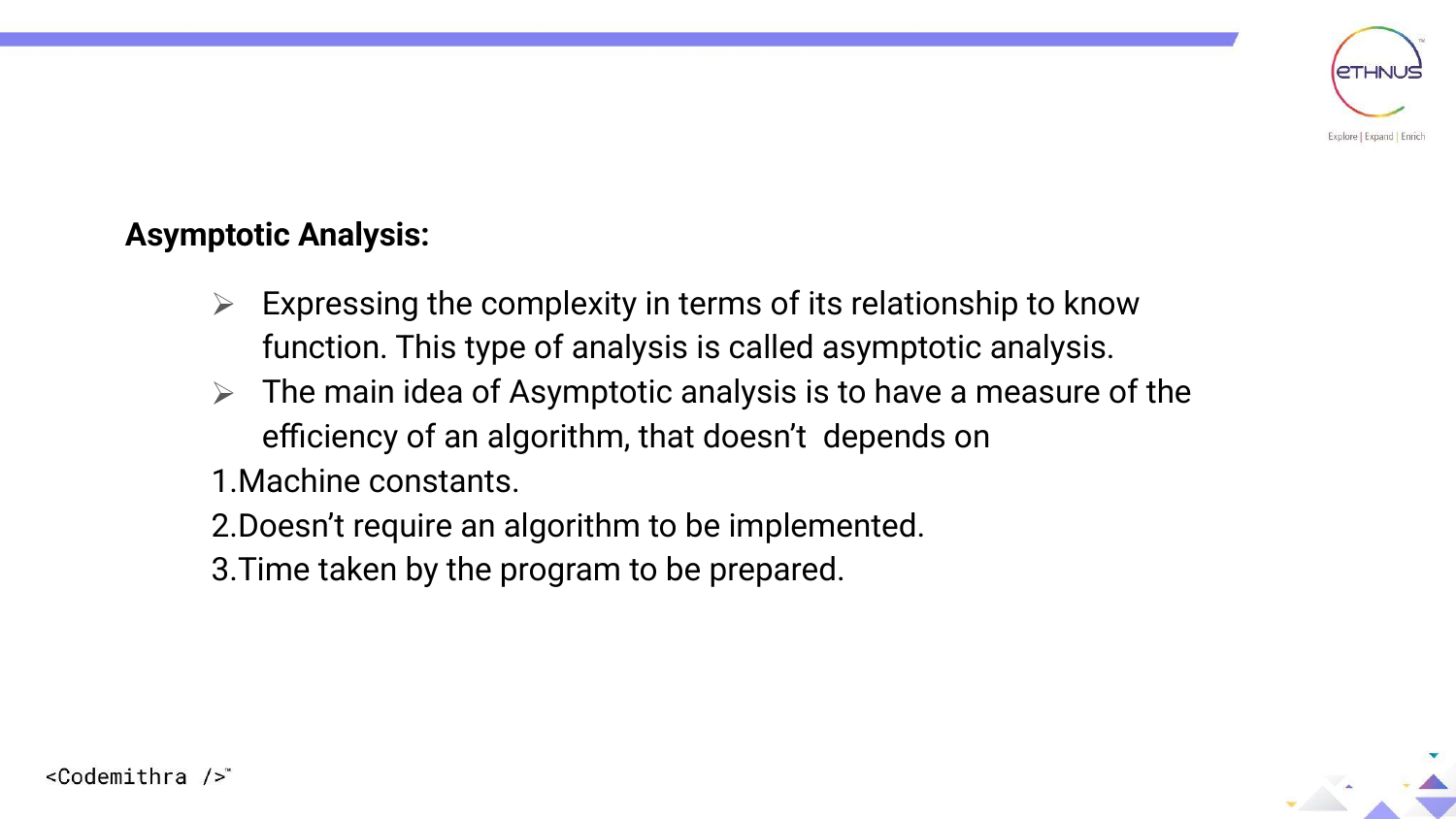

Asymptotic Analysis:
Expressing the complexity in terms of its relationship to know function. This type of analysis is called asymptotic analysis.
The main idea of Asymptotic analysis is to have a measure of the efficiency of an algorithm, that doesn’t  depends on
1.Machine constants.
2.Doesn’t require an algorithm to be implemented.
3.Time taken by the program to be prepared.